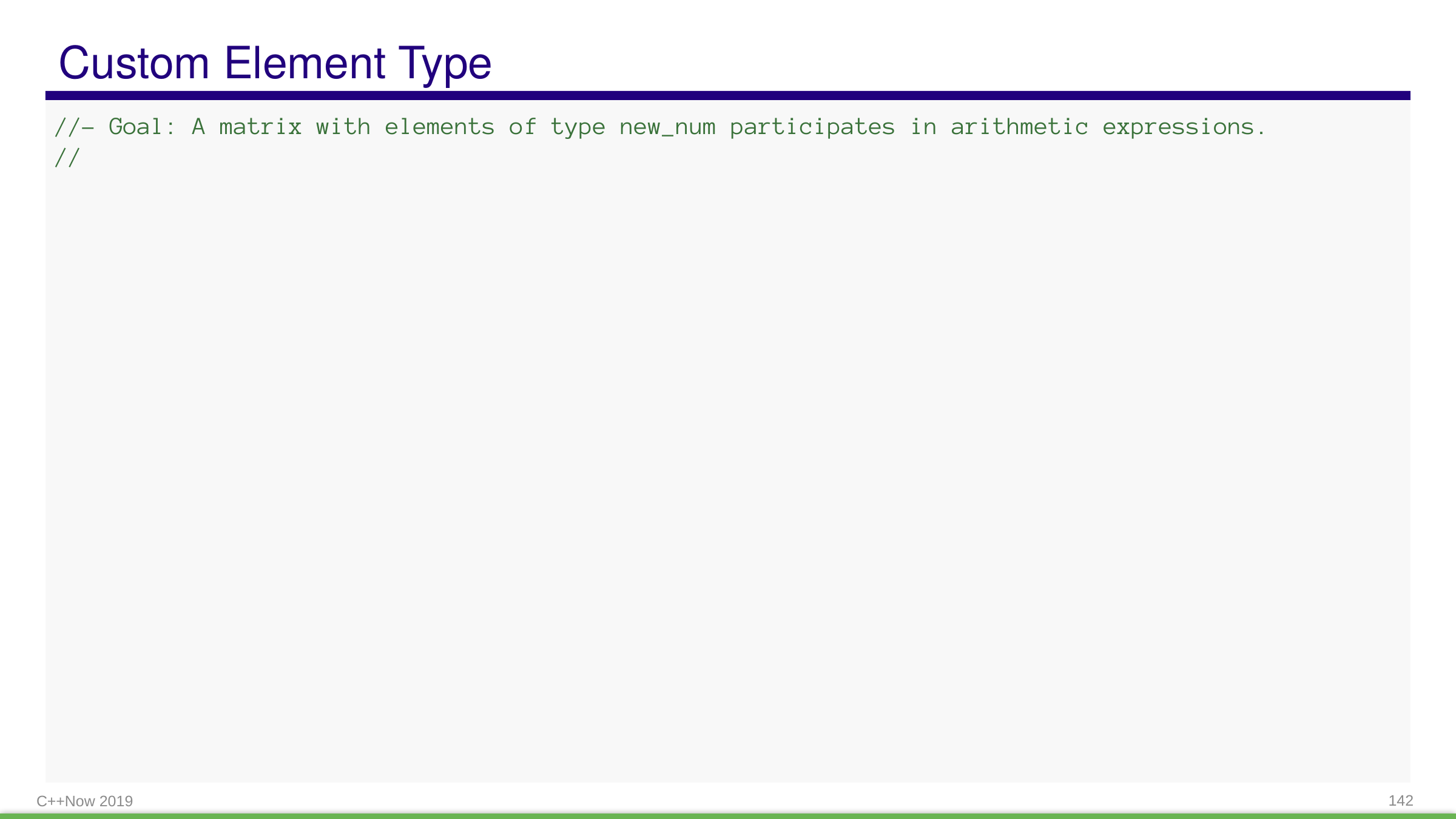

# Custom Element Type
//- Goal: A matrix with elements of type new_num participates in arithmetic expressions.
//
C++Now 2019
142